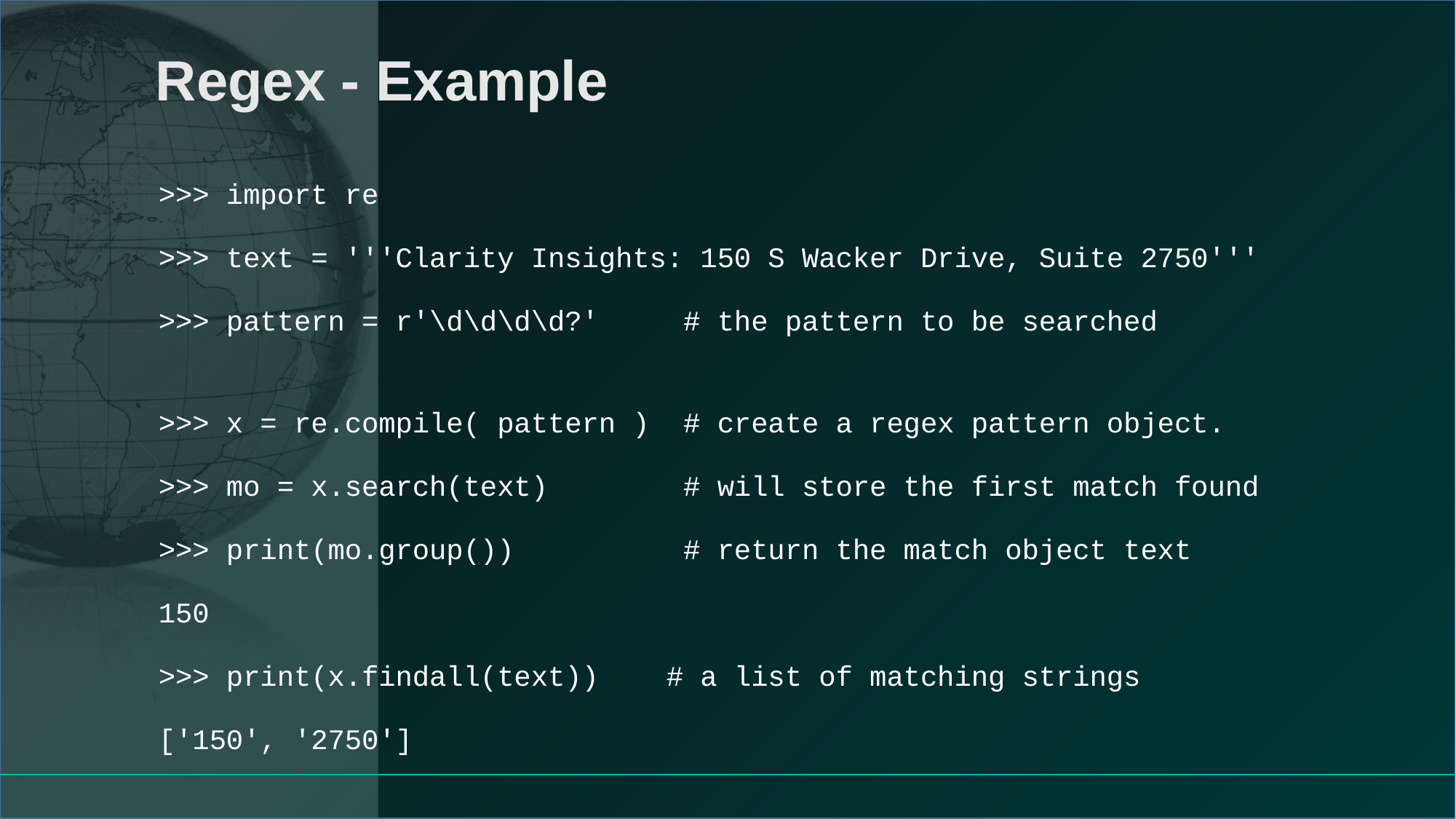

# Regex - Example
>>> import re
>>> text = '''Clarity Insights: 150 S Wacker Drive, Suite 2750'''
>>> pattern = r'\d\d\d\d?'     # the pattern to be searched
>>> x = re.compile( pattern )  # create a regex pattern object.
>>> mo = x.search(text)        # will store the first match found
>>> print(mo.group())          # return the match object text
150
>>> print(x.findall(text))    # a list of matching strings
['150', '2750']